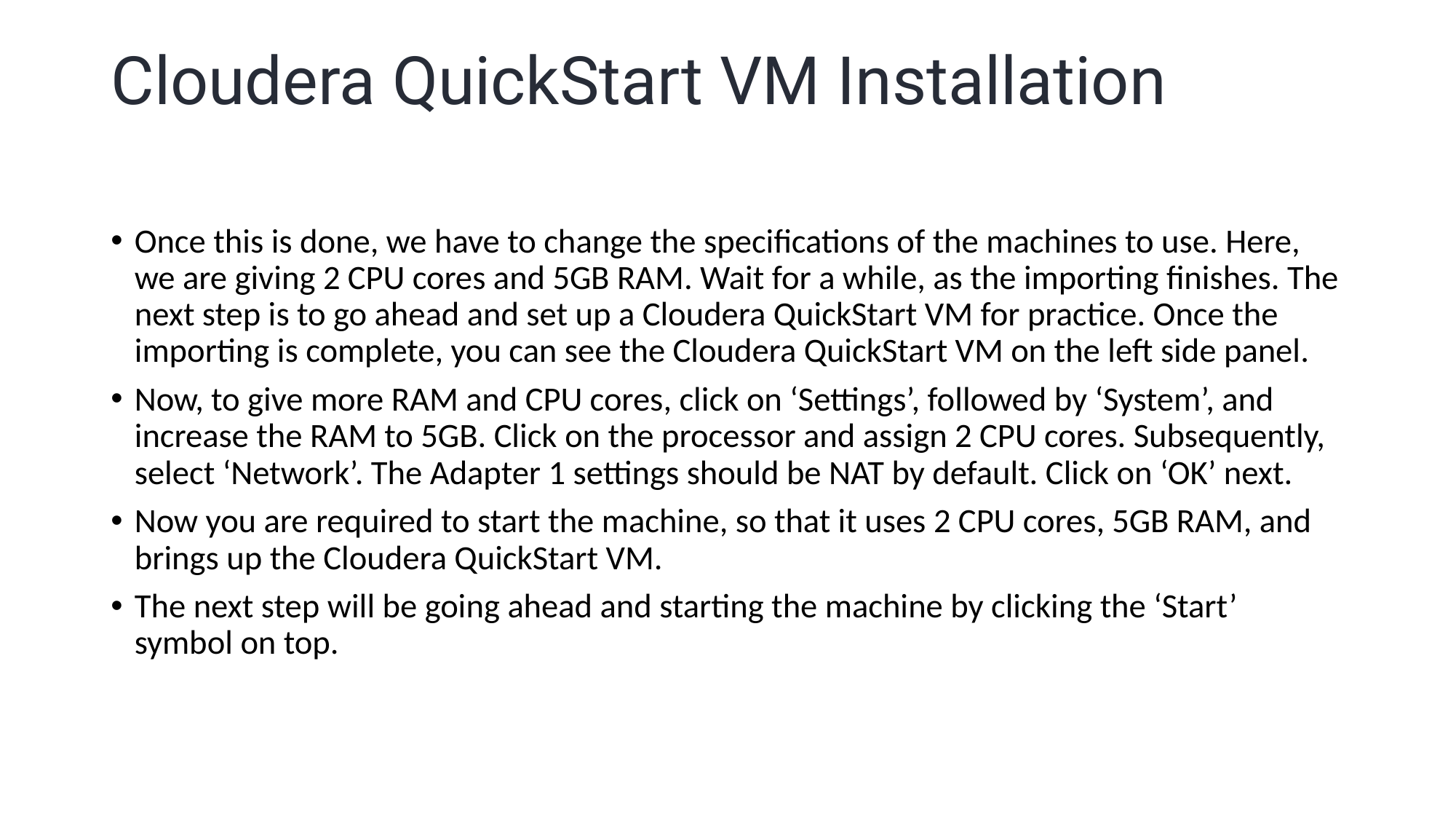

# Cloudera QuickStart VM Installation
Once this is done, we have to change the specifications of the machines to use. Here, we are giving 2 CPU cores and 5GB RAM. Wait for a while, as the importing finishes. The next step is to go ahead and set up a Cloudera QuickStart VM for practice. Once the importing is complete, you can see the Cloudera QuickStart VM on the left side panel.
Now, to give more RAM and CPU cores, click on ‘Settings’, followed by ‘System’, and increase the RAM to 5GB. Click on the processor and assign 2 CPU cores. Subsequently, select ‘Network’. The Adapter 1 settings should be NAT by default. Click on ‘OK’ next.
Now you are required to start the machine, so that it uses 2 CPU cores, 5GB RAM, and brings up the Cloudera QuickStart VM.
The next step will be going ahead and starting the machine by clicking the ‘Start’ symbol on top.